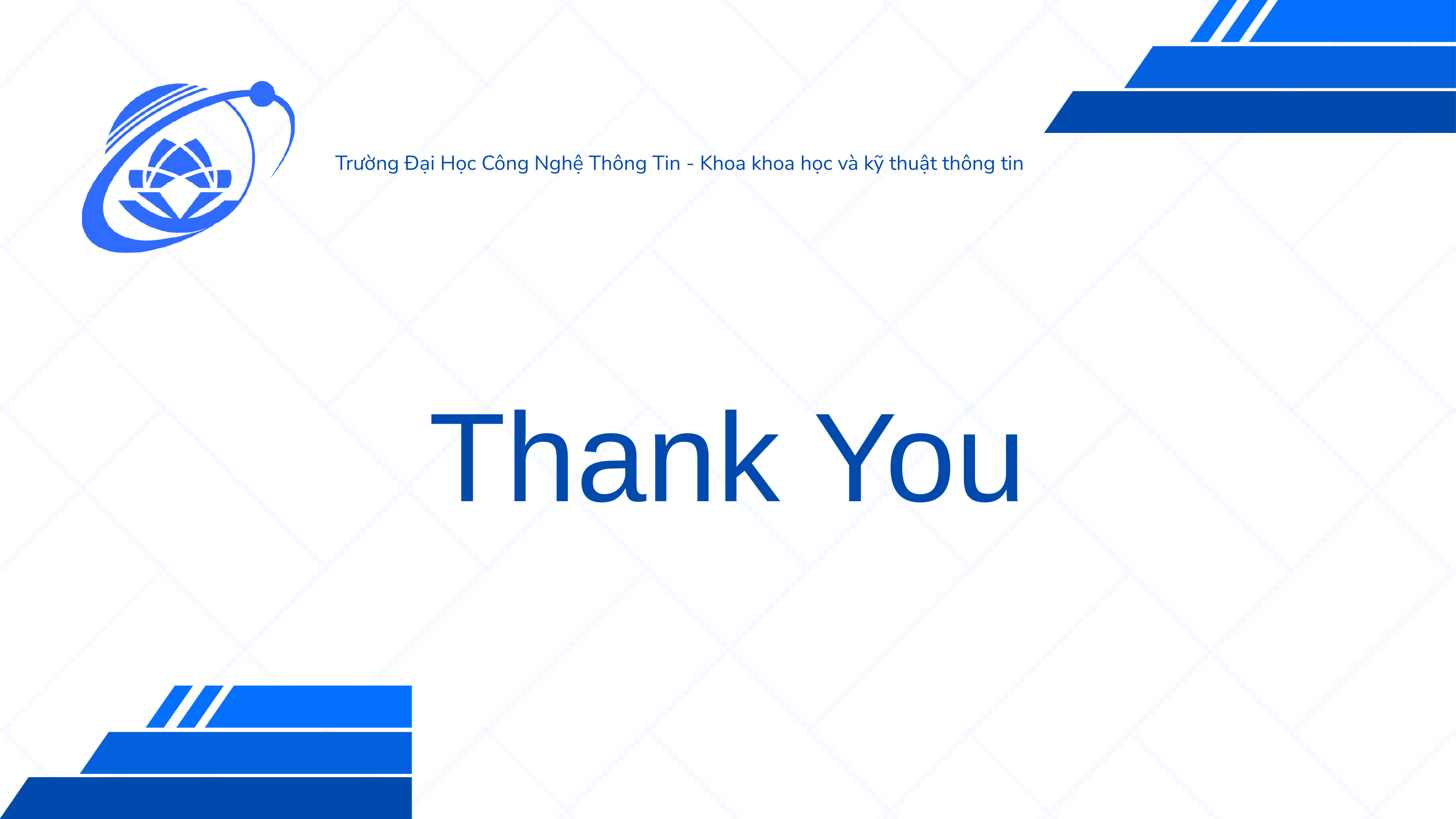

Trường Đại Học Công Nghệ Thông Tin - Khoa khoa học và kỹ thuật thông tin
Thank You